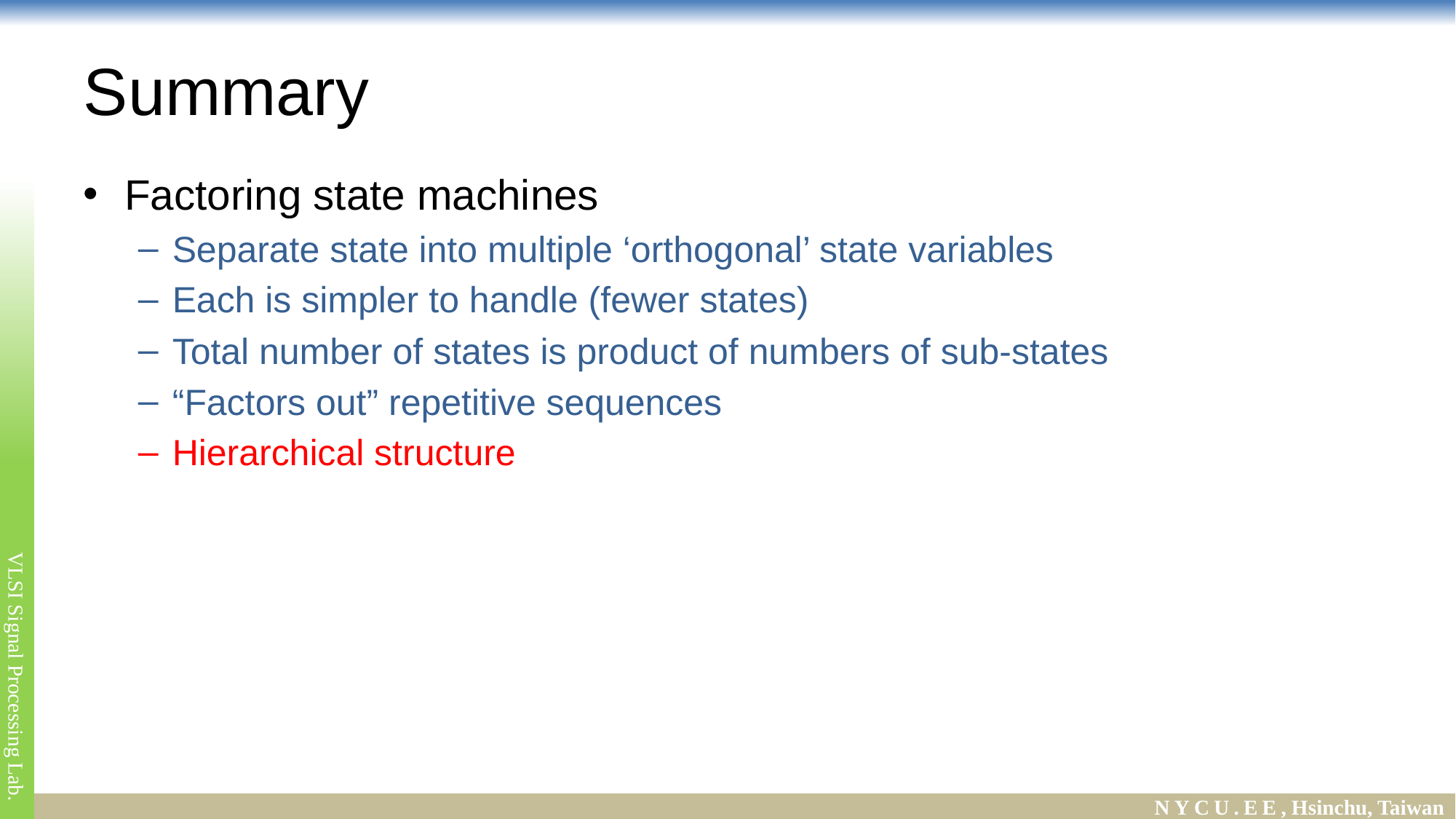

# Summary
Factoring state machines
Separate state into multiple ‘orthogonal’ state variables
Each is simpler to handle (fewer states)
Total number of states is product of numbers of sub-states
“Factors out” repetitive sequences
Hierarchical structure